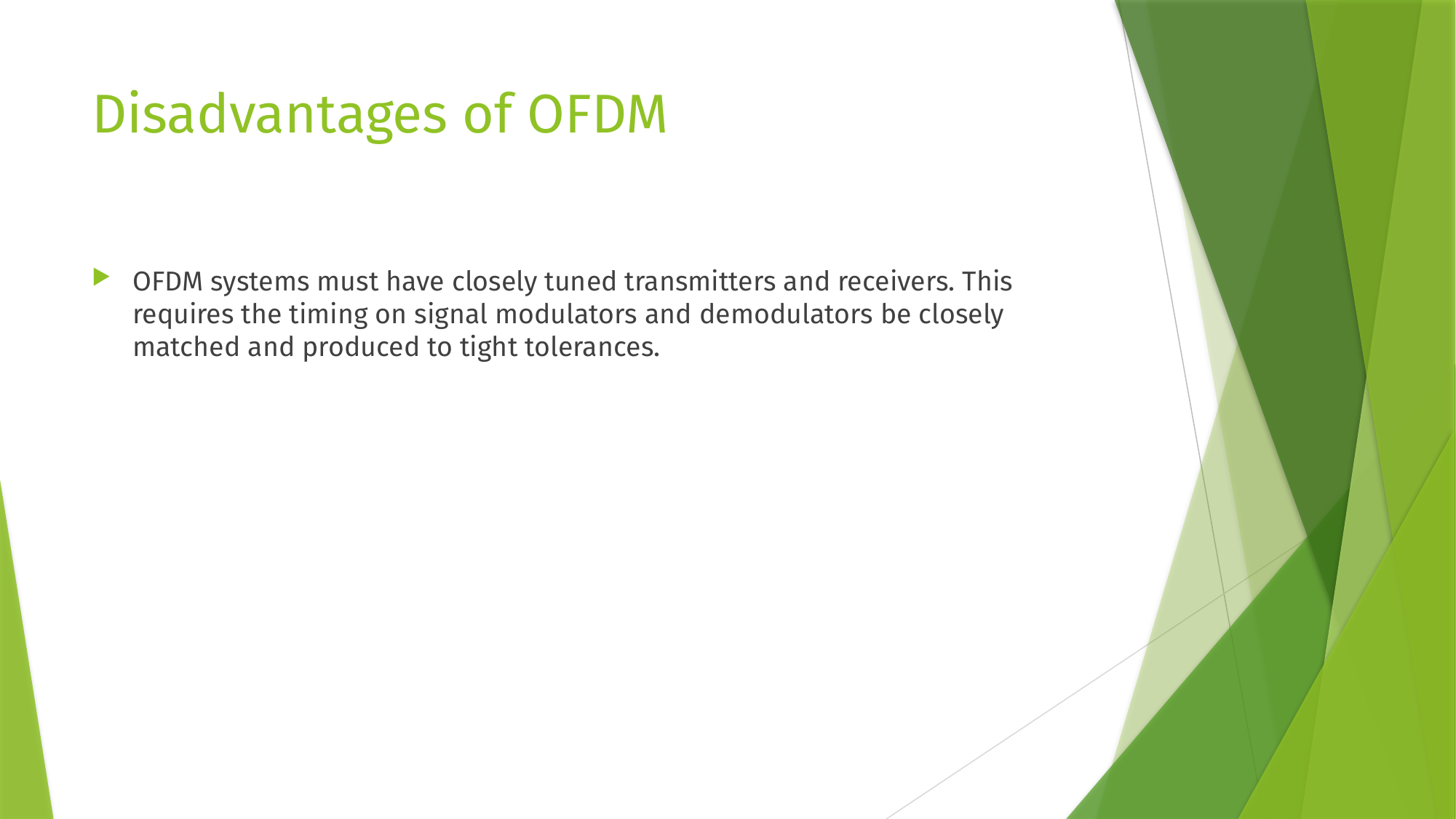

# Disadvantages of OFDM
OFDM systems must have closely tuned transmitters and receivers. This requires the timing on signal modulators and demodulators be closely matched and produced to tight tolerances.